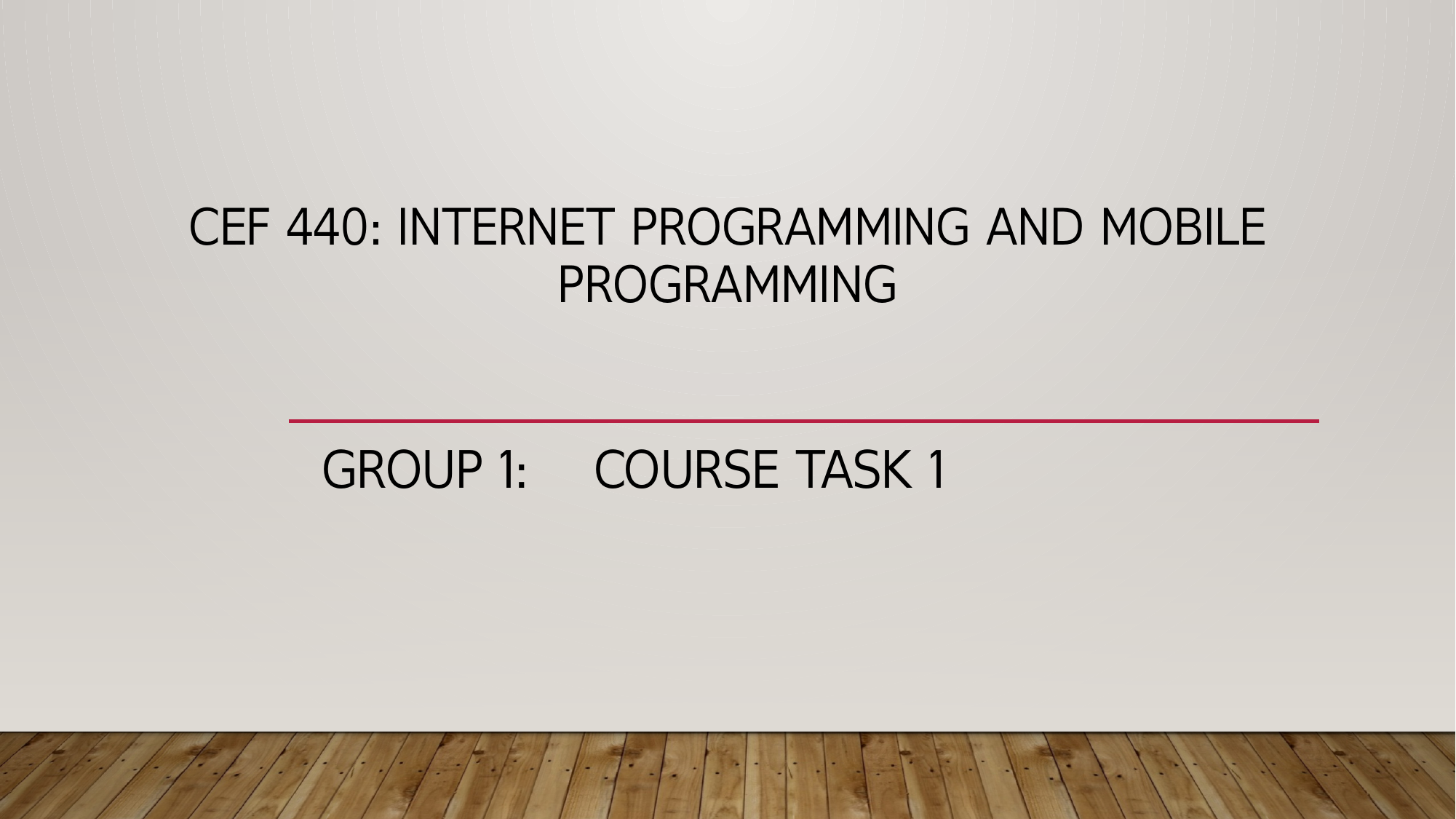

# CEF 440: INTERNET PROGRAMMING AND MOBILE PROGRAMMING
GROUP 1:    COURSE TASK 1